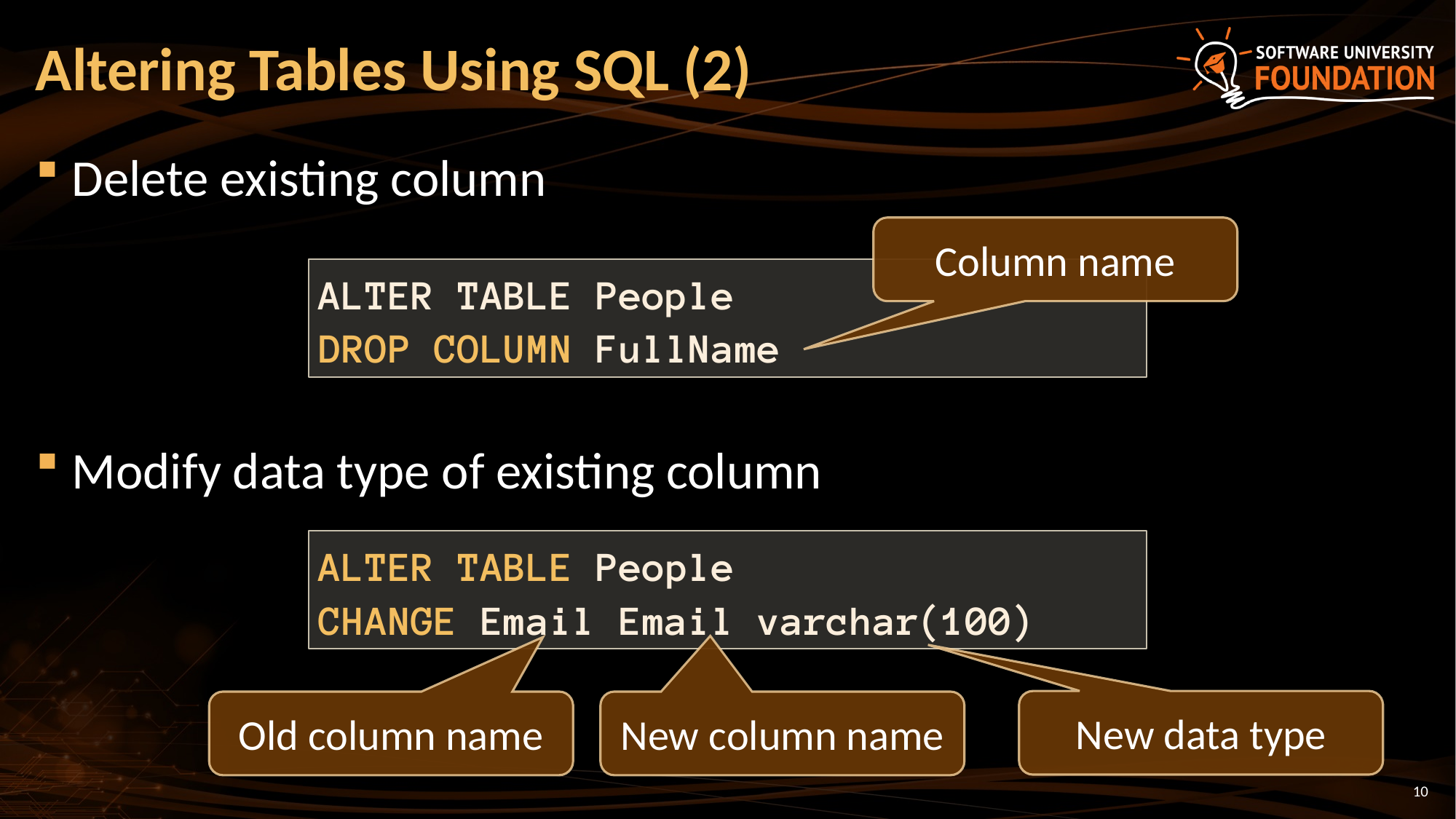

# Altering Tables Using SQL (2)
Delete existing column
Modify data type of existing column
Column name
ALTER TABLE People
DROP COLUMN FullName
ALTER TABLE People
CHANGE Email Email varchar(100)
New data type
Old column name
New column name
10